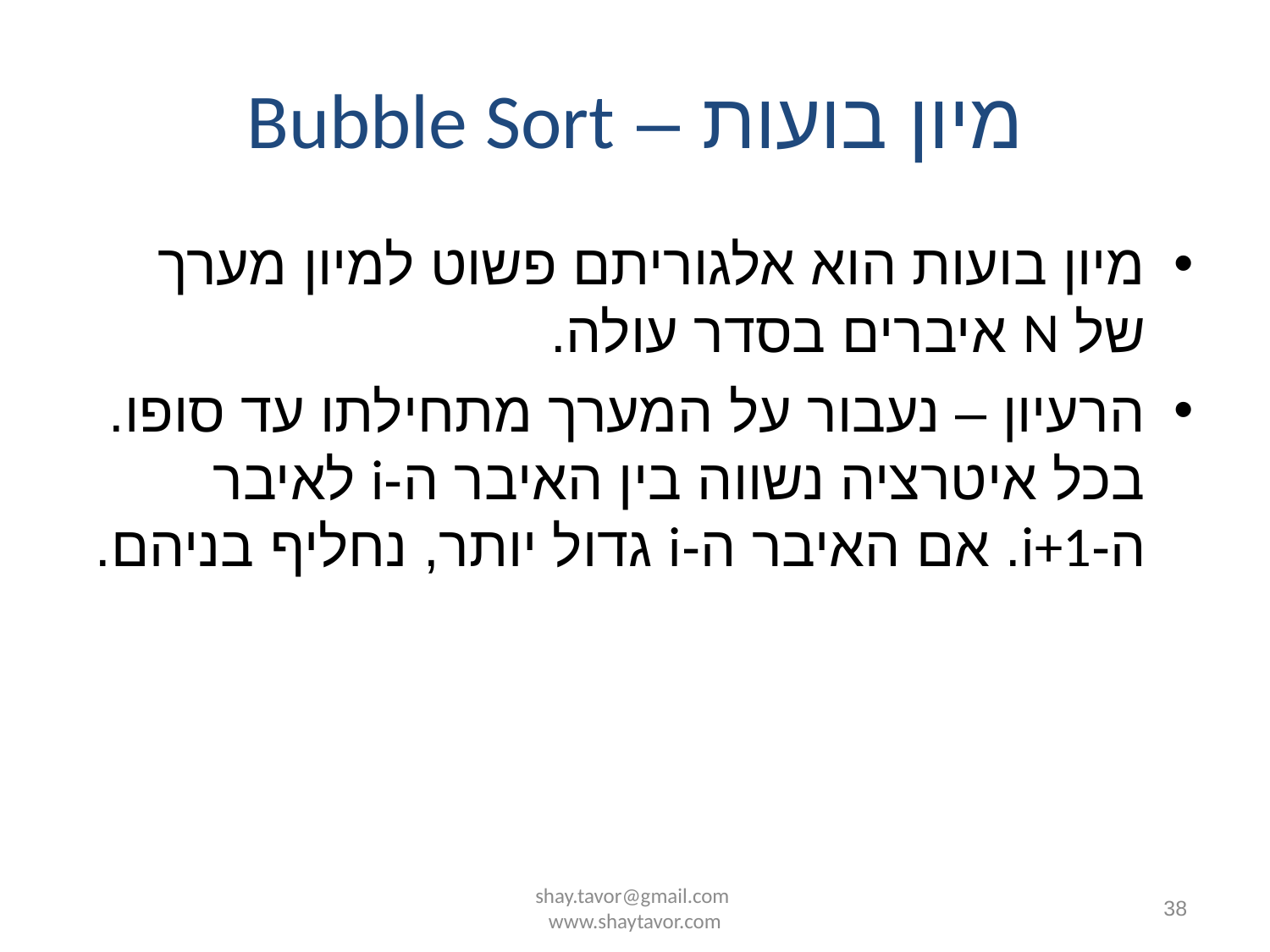

# מיון בועות – Bubble Sort
מיון בועות הוא אלגוריתם פשוט למיון מערך של N איברים בסדר עולה.
הרעיון – נעבור על המערך מתחילתו עד סופו. בכל איטרציה נשווה בין האיבר ה-i לאיבר ה-i+1. אם האיבר ה-i גדול יותר, נחליף בניהם.
shay.tavor@gmail.com  www.shaytavor.com
38